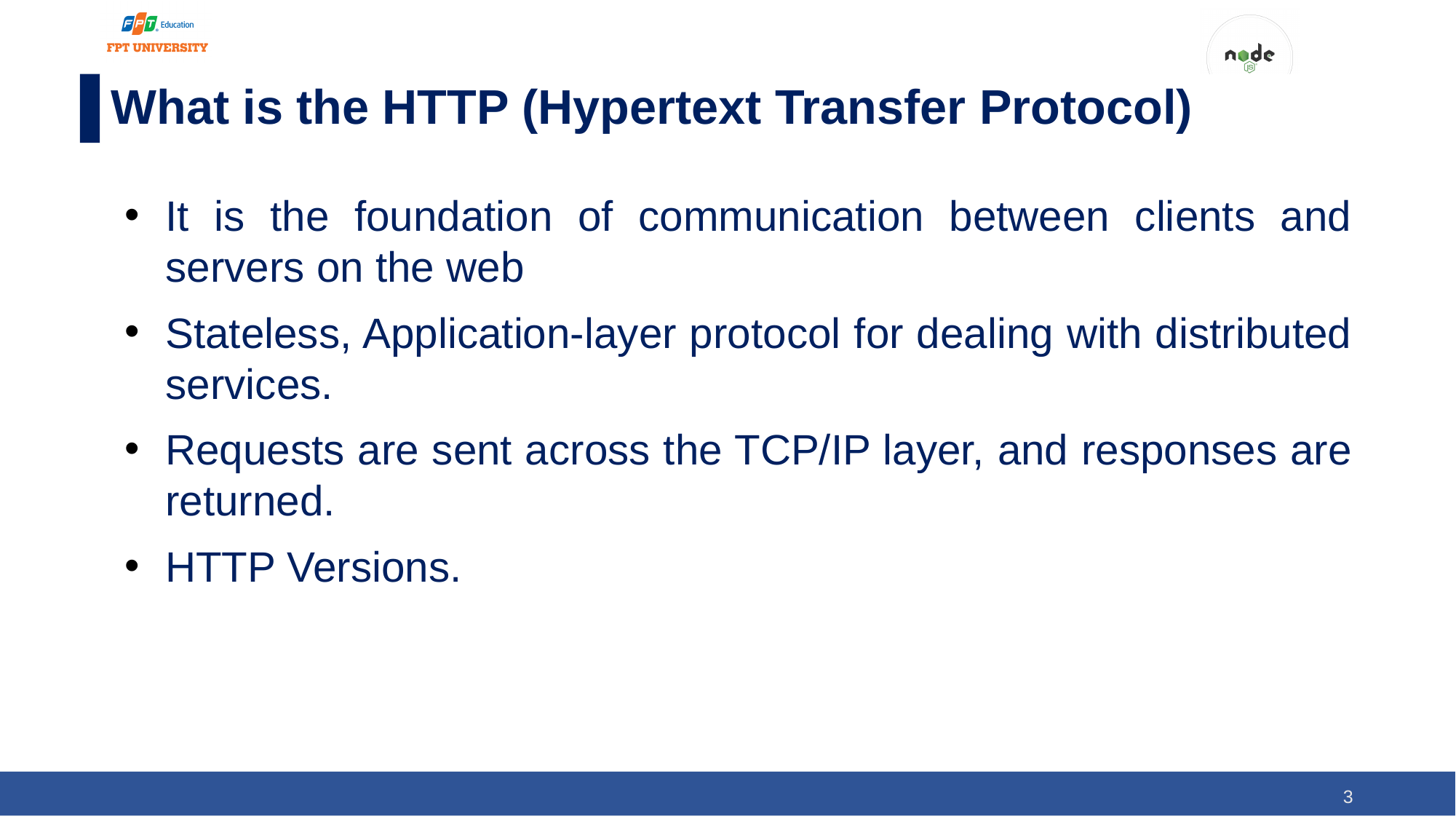

# What is the HTTP (Hypertext Transfer Protocol)
It is the foundation of communication between clients and servers on the web
Stateless, Application-layer protocol for dealing with distributed services.
Requests are sent across the TCP/IP layer, and responses are returned.
HTTP Versions.
3